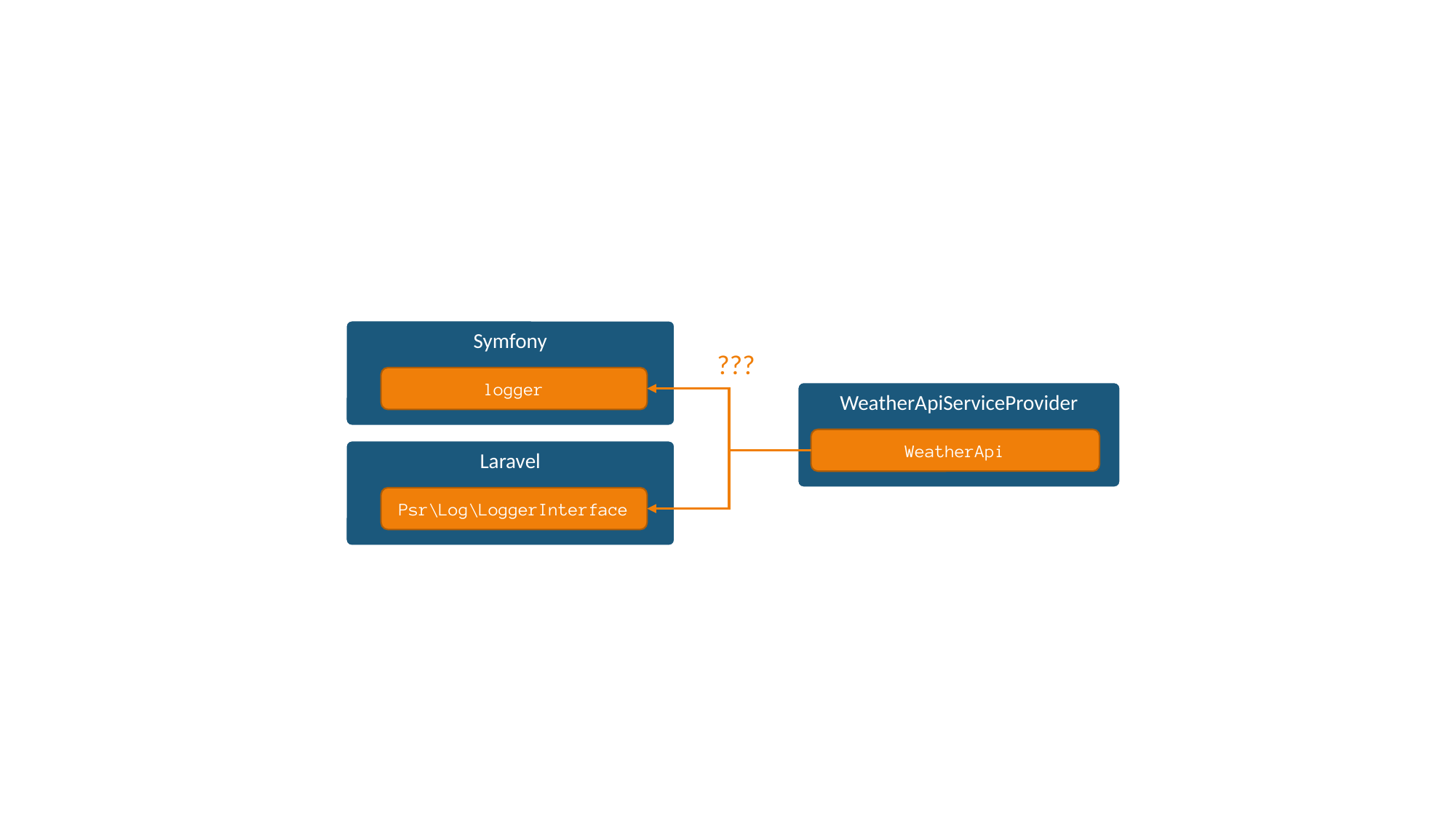

Symfony
???
logger
WeatherApiServiceProvider
WeatherApi
Laravel
Psr\Log\LoggerInterface